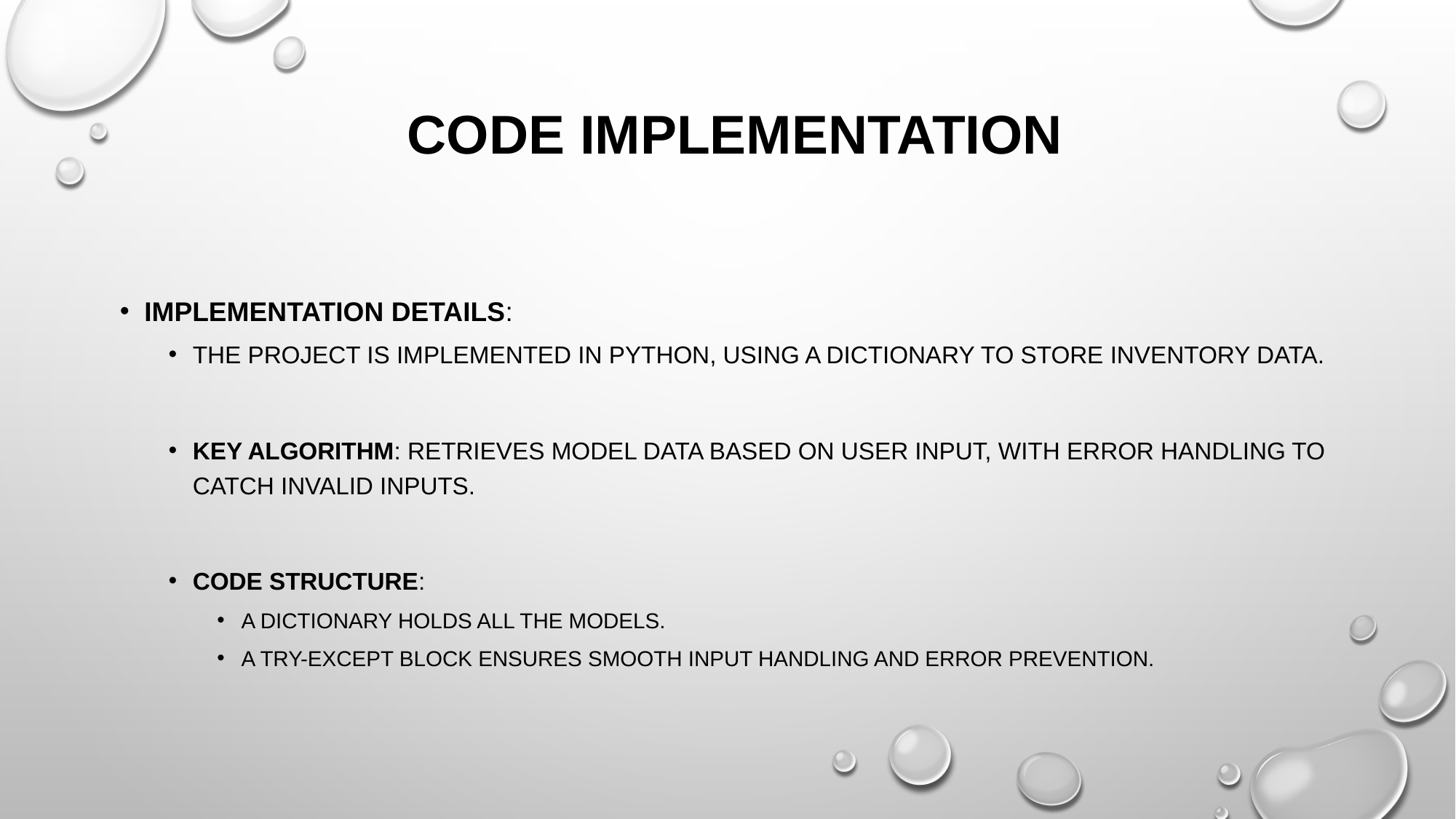

# Code Implementation
Implementation Details:
The project is implemented in Python, using a dictionary to store inventory data.

Key Algorithm: Retrieves model data based on user input, with error handling to catch invalid inputs.

Code Structure:
A dictionary holds all the models.
A try-except block ensures smooth input handling and error prevention.